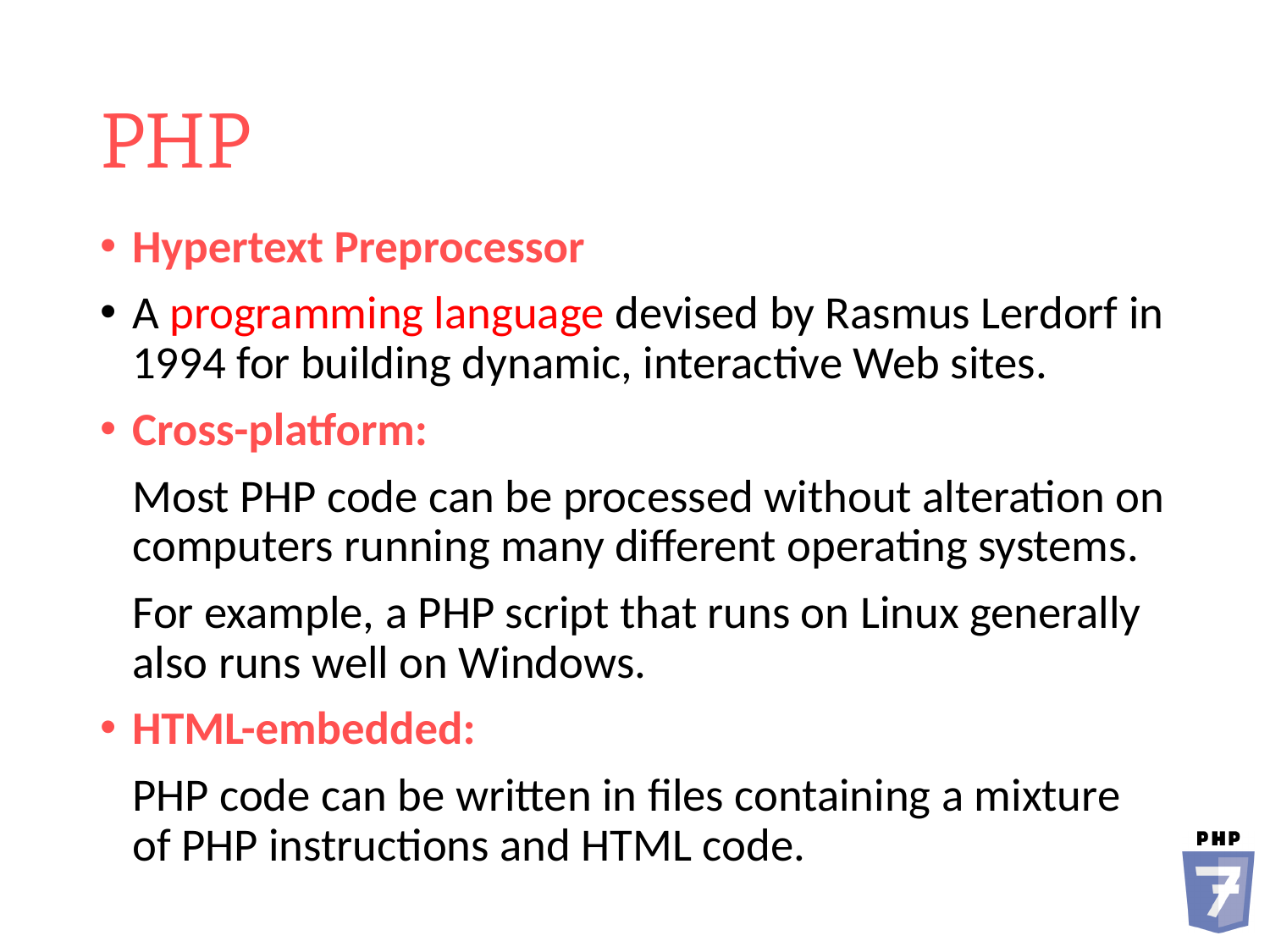

# PHP
Hypertext Preprocessor
A programming language devised by Rasmus Lerdorf in 1994 for building dynamic, interactive Web sites.
Cross-platform:
Most PHP code can be processed without alteration on computers running many different operating systems.
For example, a PHP script that runs on Linux generally also runs well on Windows.
HTML-embedded:
PHP code can be written in files containing a mixture of PHP instructions and HTML code.